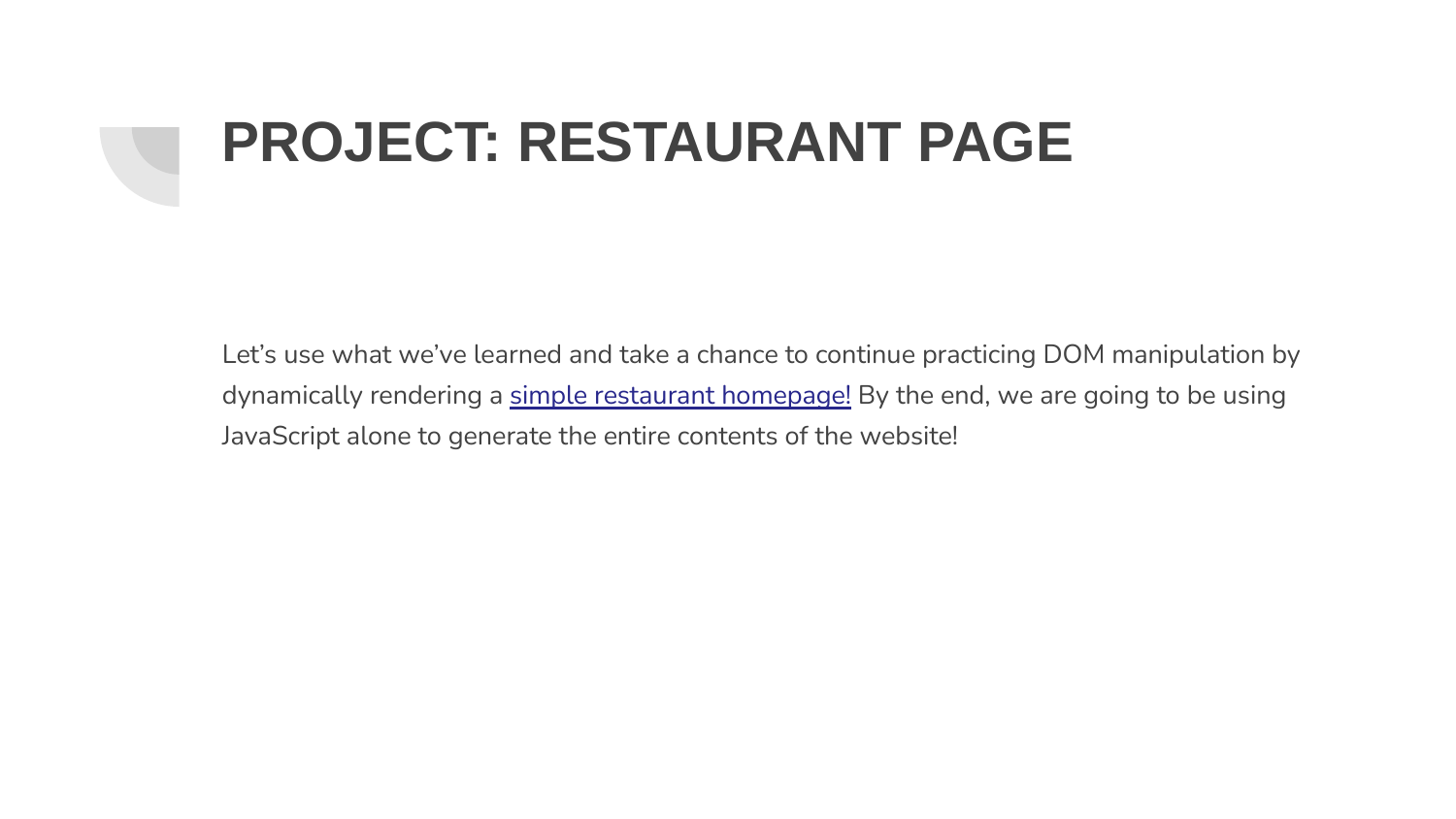

# PROJECT: RESTAURANT PAGE
Let’s use what we’ve learned and take a chance to continue practicing DOM manipulation by dynamically rendering a simple restaurant homepage! By the end, we are going to be using JavaScript alone to generate the entire contents of the website!